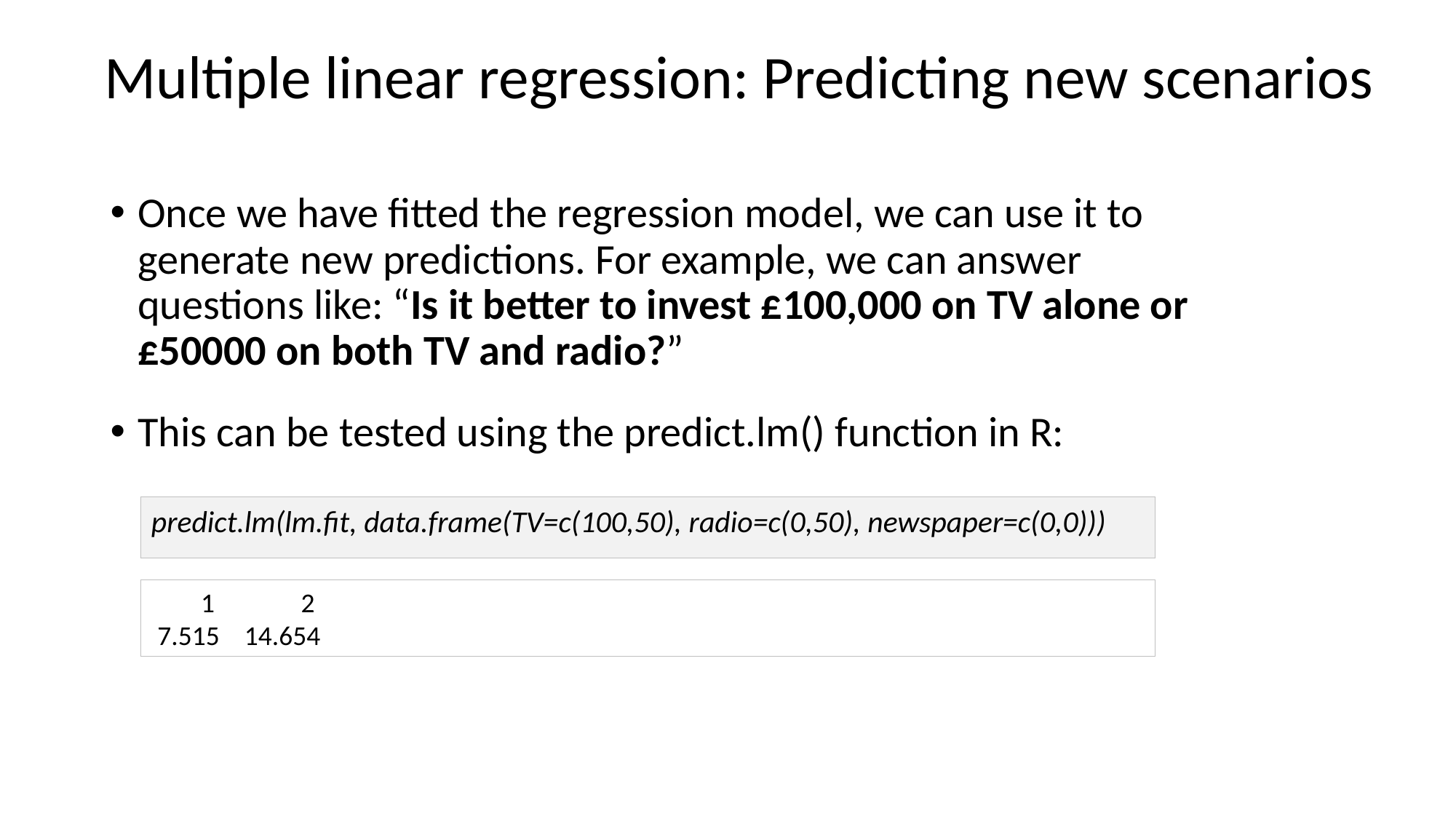

# Multiple linear regression: Predicting new scenarios
Once we have fitted the regression model, we can use it to generate new predictions. For example, we can answer questions like: “Is it better to invest £100,000 on TV alone or £50000 on both TV and radio?”

This can be tested using the predict.lm() function in R:

predict.lm(lm.fit, data.frame(TV=c(100,50), radio=c(0,50), newspaper=c(0,0)))

        1              2
 7.515    14.654